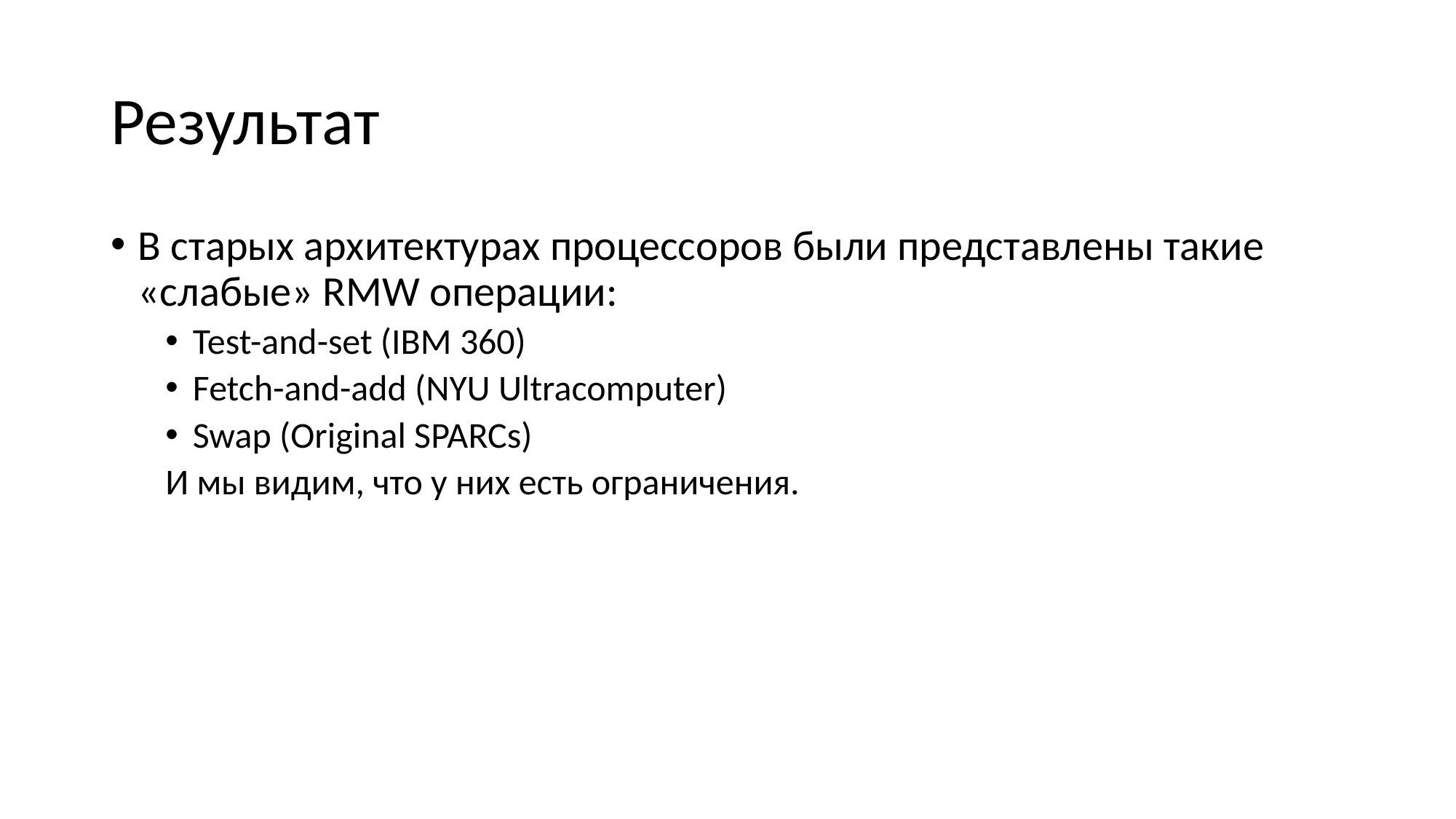

# Результат
В старых архитектурах процессоров были представлены такие «слабые» RMW операции:
Test-and-set (IBM 360)
Fetch-and-add (NYU Ultracomputer)
Swap (Original SPARCs)
И мы видим, что у них есть ограничения.